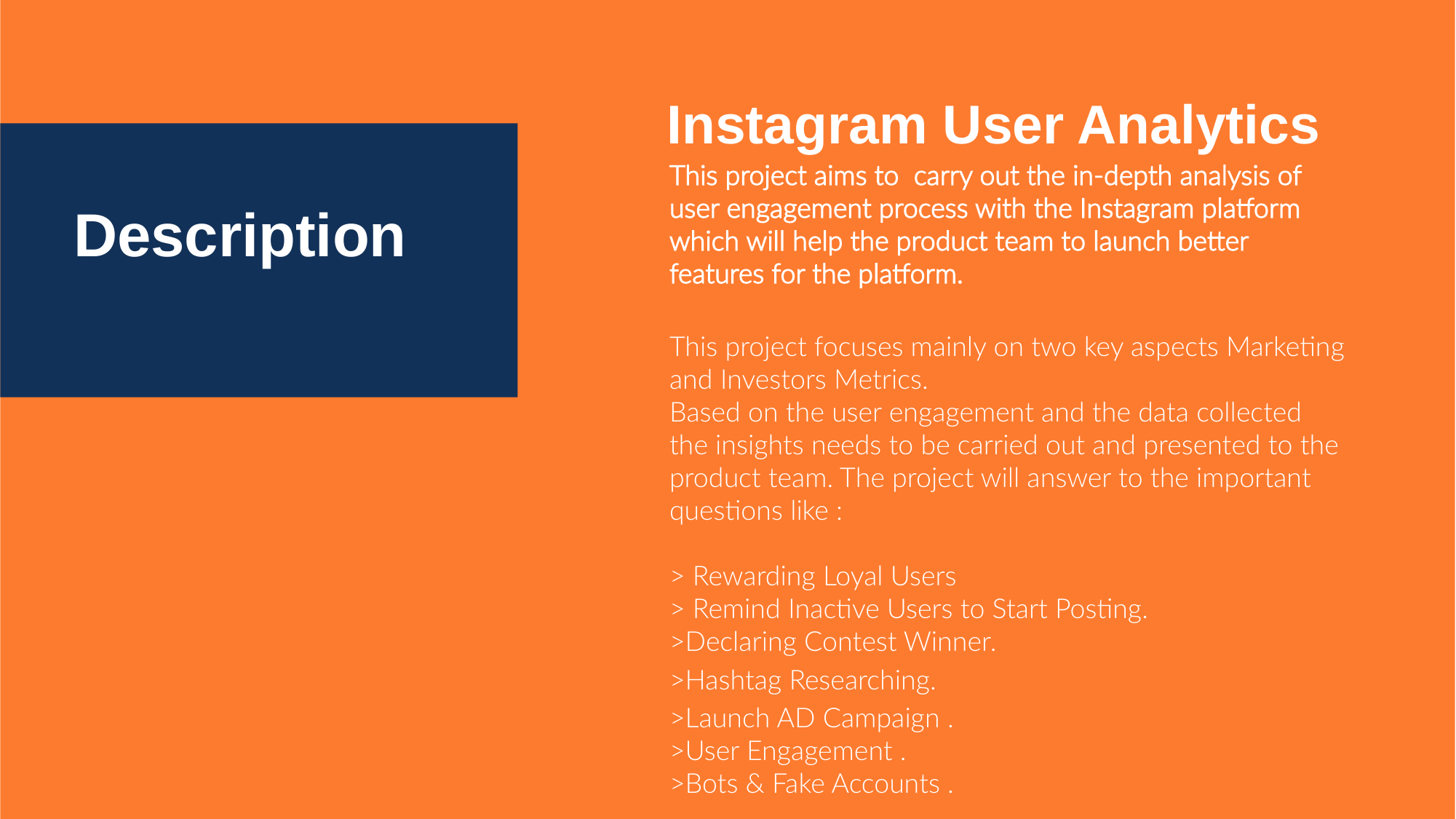

Instagram User Analytics
This project aims to  carry out the in-depth analysis of user engagement process with the Instagram platform which will help the product team to launch better features for the platform.

Description
This project focuses mainly on two key aspects Marketing and Investors Metrics.
Based on the user engagement and the data collected the insights needs to be carried out and presented to the product team. The project will answer to the important questions like :
> Rewarding Loyal Users
> Remind Inactive Users to Start Posting.
>Declaring Contest Winner.
>Hashtag Researching.
>Launch AD Campaign .
>User Engagement .
>Bots & Fake Accounts .
.